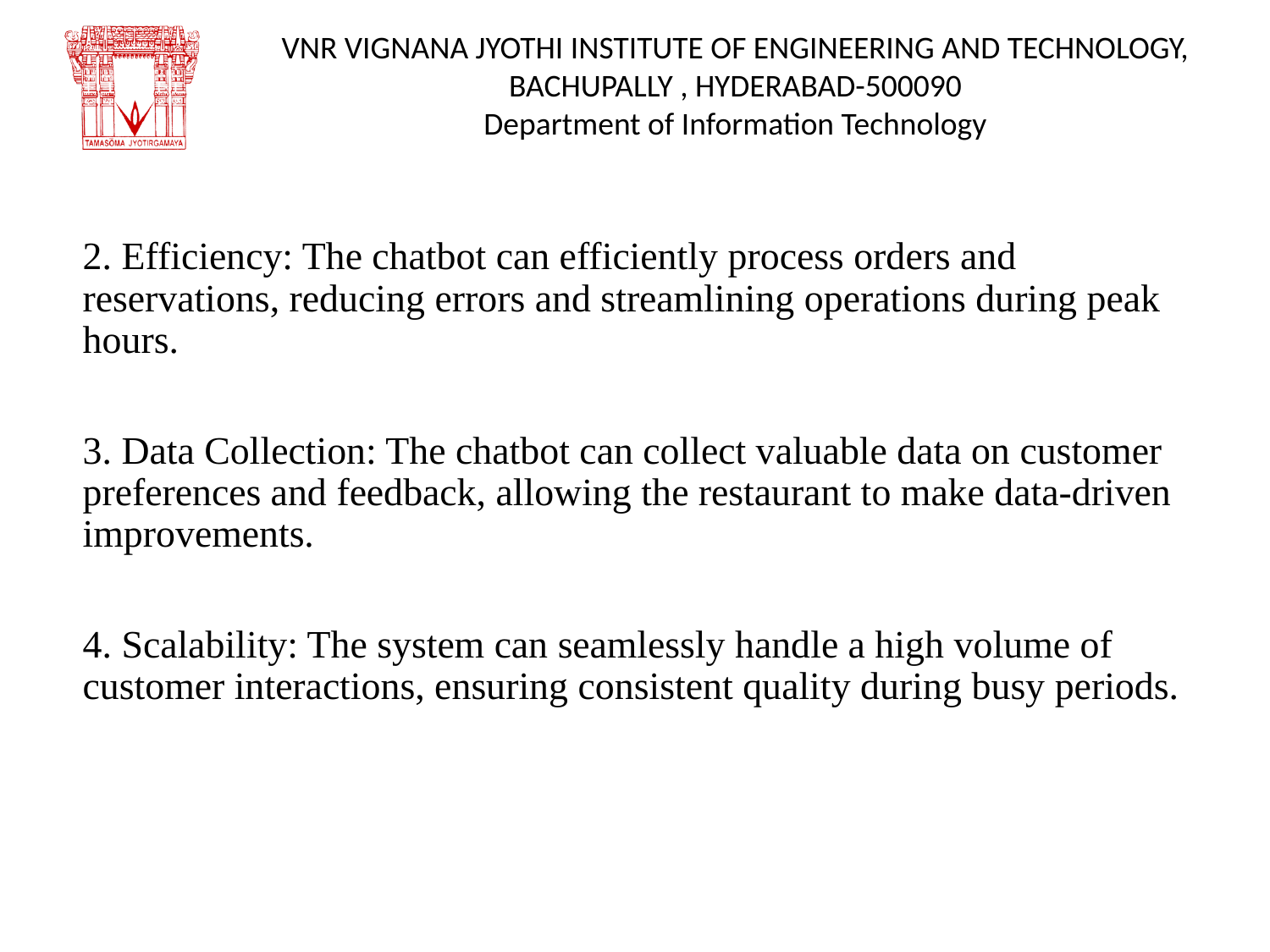

2. Efficiency: The chatbot can efficiently process orders and reservations, reducing errors and streamlining operations during peak hours.

3. Data Collection: The chatbot can collect valuable data on customer preferences and feedback, allowing the restaurant to make data-driven improvements.

4. Scalability: The system can seamlessly handle a high volume of customer interactions, ensuring consistent quality during busy periods.